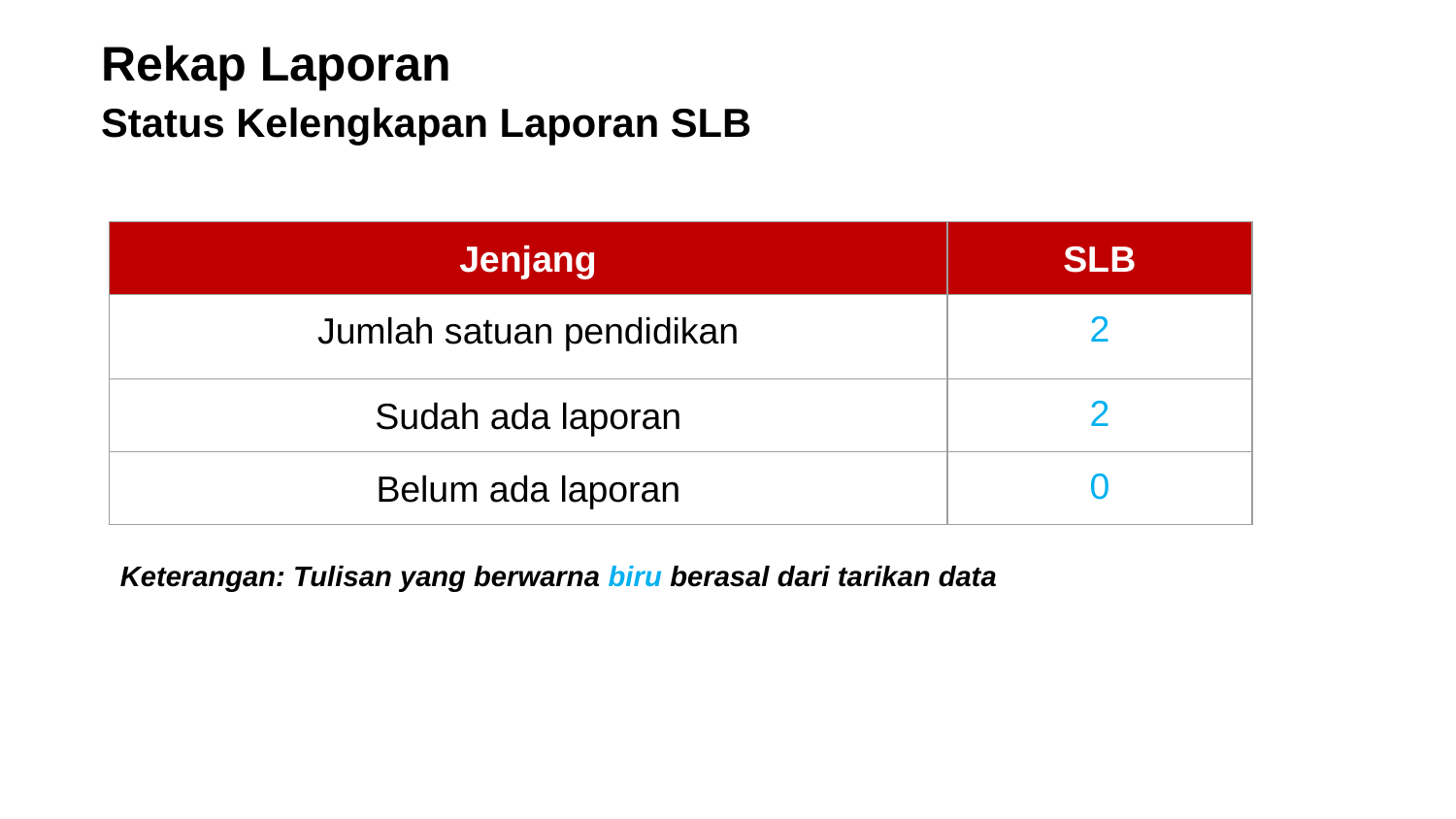

# Rekap Laporan
Status Kelengkapan Laporan SLB
| Jenjang | SLB |
| --- | --- |
| Jumlah satuan pendidikan | 2 |
| Sudah ada laporan | 2 |
| Belum ada laporan | 0 |
Keterangan: Tulisan yang berwarna biru berasal dari tarikan data